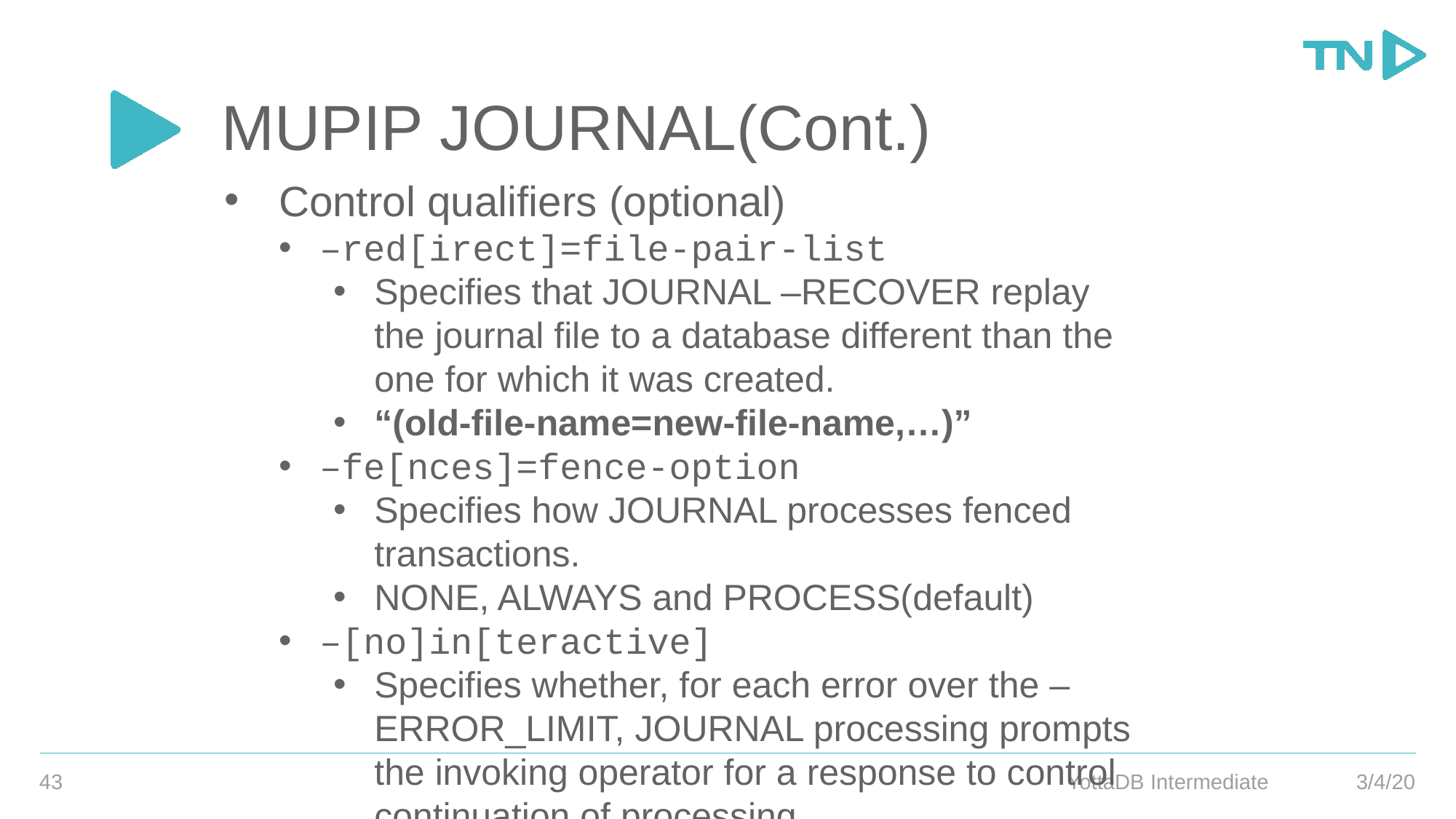

# MUPIP JOURNAL(Cont.)
Control qualifiers (optional)
–red[irect]=file-pair-list
Specifies that JOURNAL –RECOVER replay the journal file to a database different than the one for which it was created.
“(old-file-name=new-file-name,…)”
–fe[nces]=fence-option
Specifies how JOURNAL processes fenced transactions.
NONE, ALWAYS and PROCESS(default)
–[no]in[teractive]
Specifies whether, for each error over the –ERROR_LIMIT, JOURNAL processing prompts the invoking operator for a response to control continuation of processing.
43
YottaDB Intermediate
3/4/20